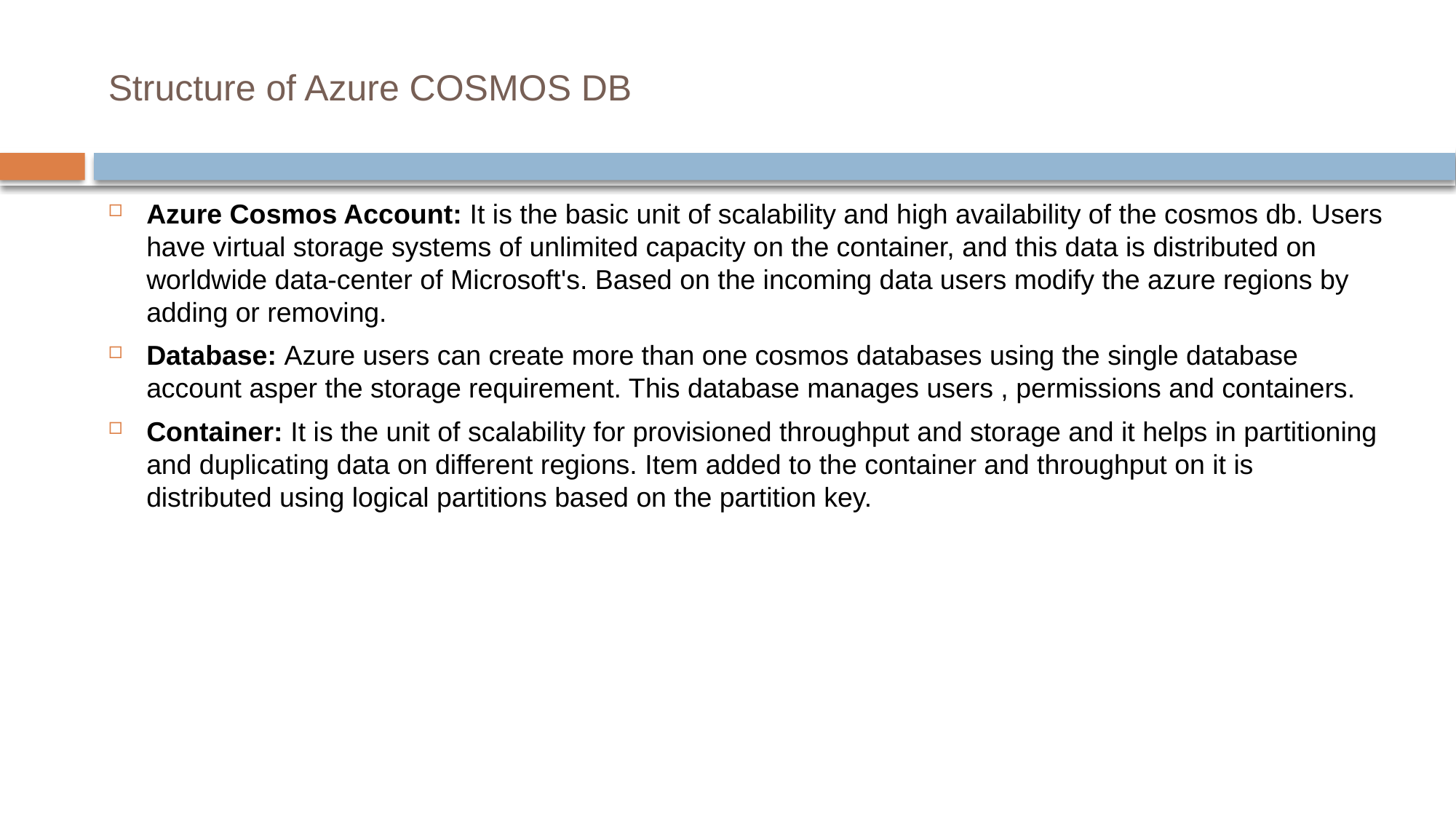

# Structure of Azure COSMOS DB
Azure Cosmos Account: It is the basic unit of scalability and high availability of the cosmos db. Users have virtual storage systems of unlimited capacity on the container, and this data is distributed on worldwide data-center of Microsoft's. Based on the incoming data users modify the azure regions by adding or removing.
Database: Azure users can create more than one cosmos databases using the single database account asper the storage requirement. This database manages users , permissions and containers.
Container: It is the unit of scalability for provisioned throughput and storage and it helps in partitioning and duplicating data on different regions. Item added to the container and throughput on it is distributed using logical partitions based on the partition key.